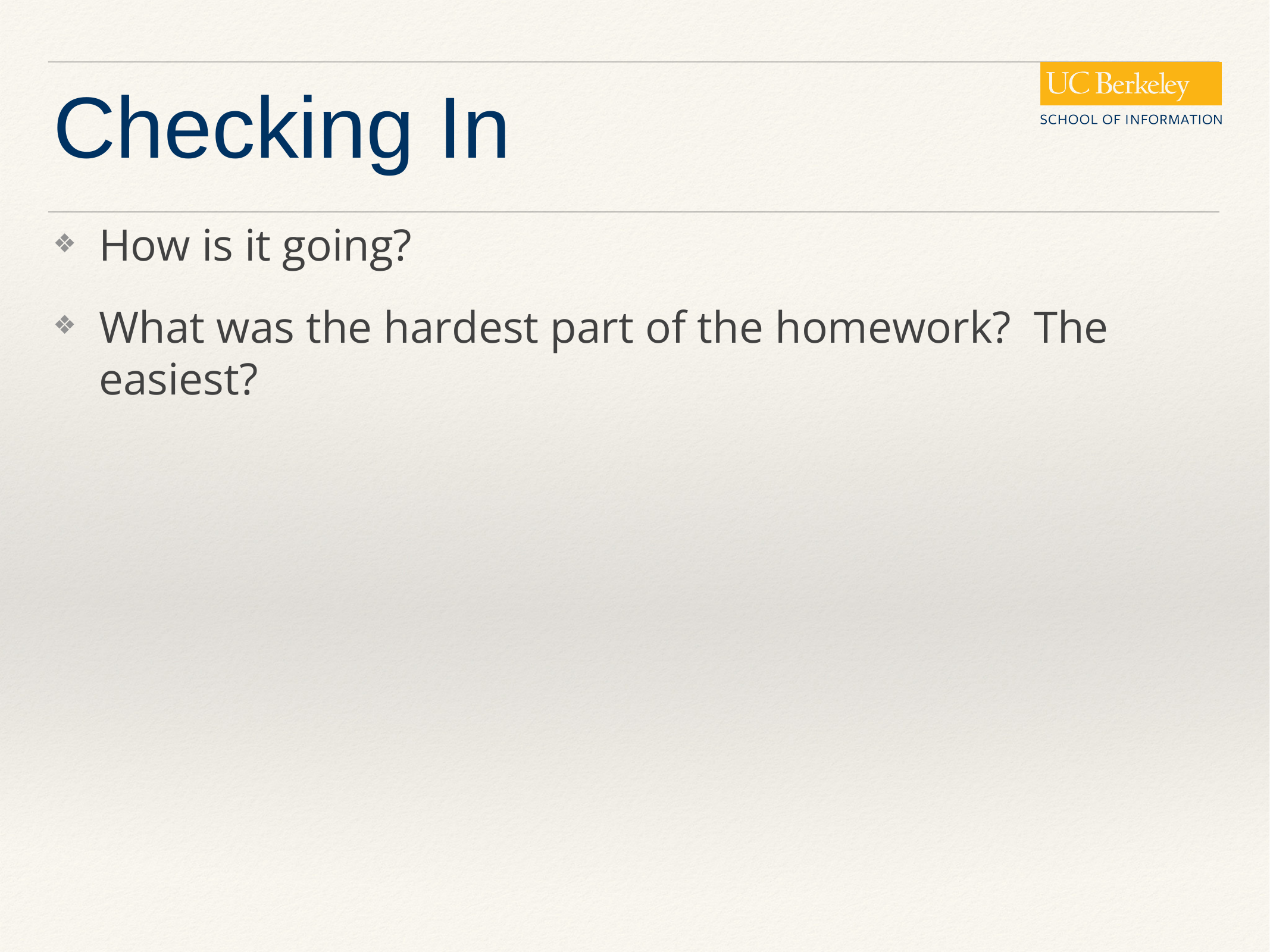

# Checking In
How is it going?
What was the hardest part of the homework?  The easiest?
2